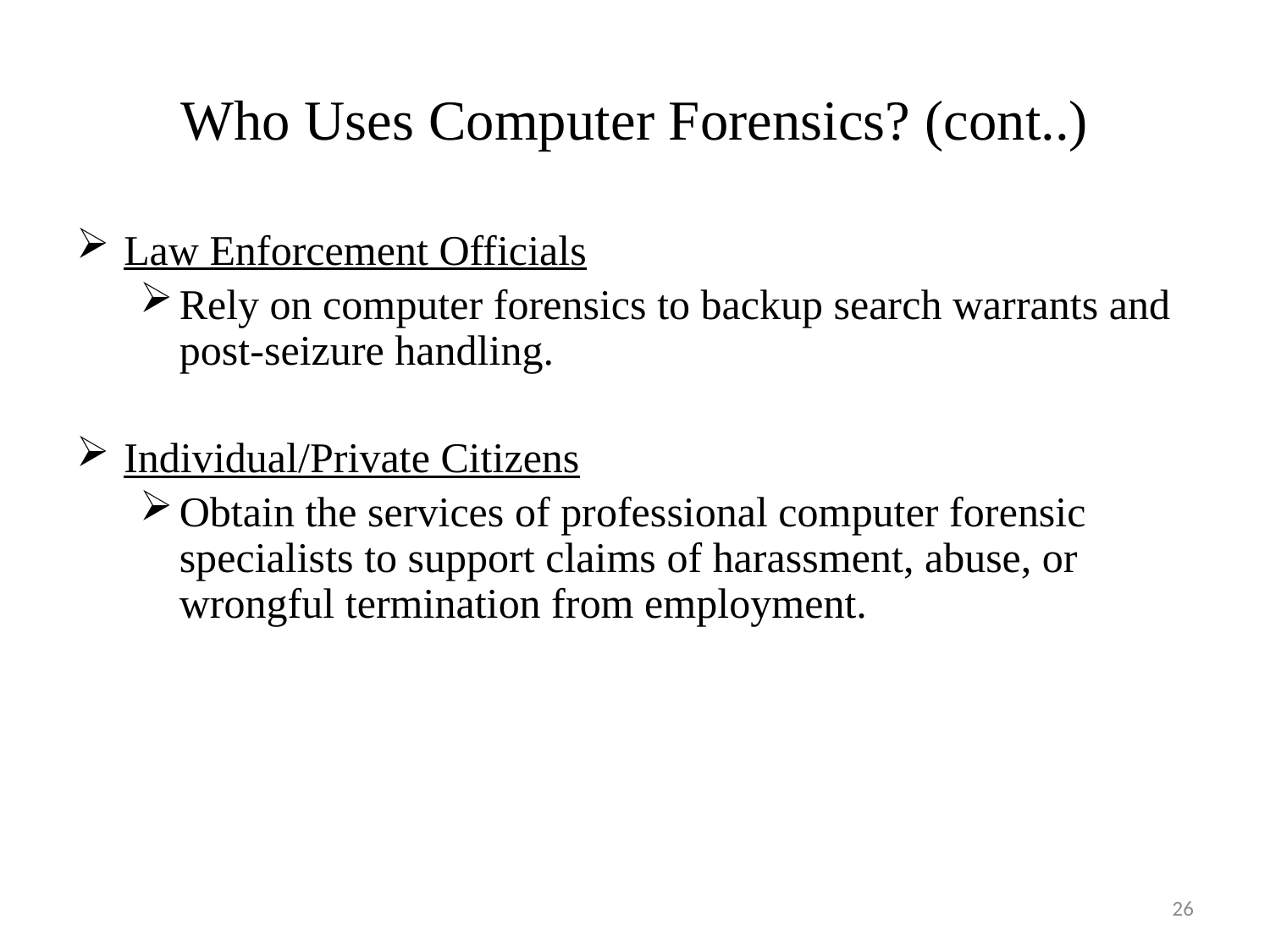

# Who Uses Computer Forensics? (cont..)
Law Enforcement Officials
Rely on computer forensics to backup search warrants and post-seizure handling.

Individual/Private Citizens
Obtain the services of professional computer forensic specialists to support claims of harassment, abuse, or wrongful termination from employment.

26